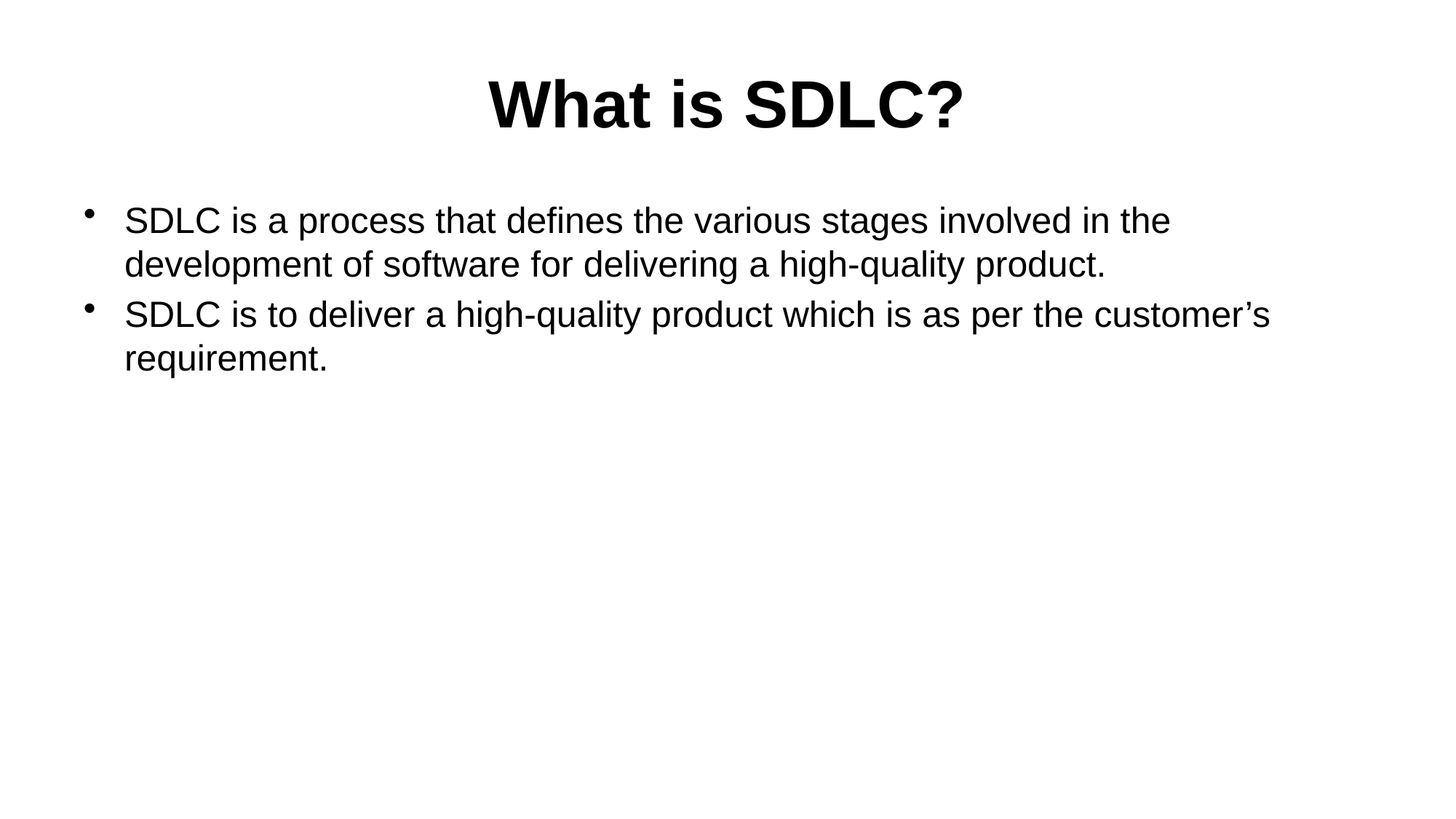

# What is SDLC?
SDLC is a process that defines the various stages involved in the development of software for delivering a high-quality product.
SDLC is to deliver a high-quality product which is as per the customer’s requirement.